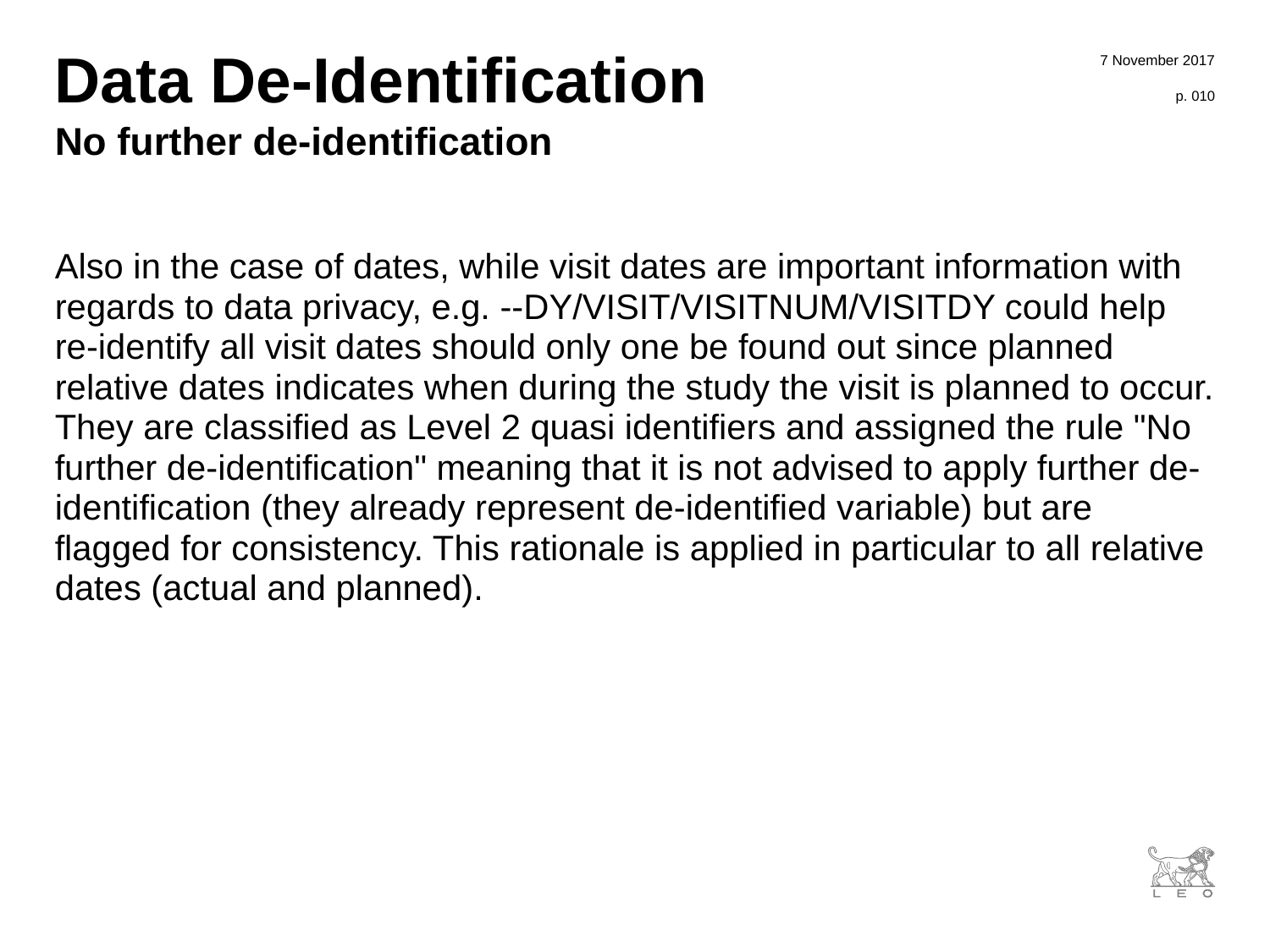

7 November 2017
# Data De-Identification
p. 010
No further de-identification

Also in the case of dates, while visit dates are important information with regards to data privacy, e.g. --DY/VISIT/VISITNUM/VISITDY could help re-identify all visit dates should only one be found out since planned relative dates indicates when during the study the visit is planned to occur. They are classified as Level 2 quasi identifiers and assigned the rule "No further de-identification" meaning that it is not advised to apply further de-identification (they already represent de-identified variable) but are flagged for consistency. This rationale is applied in particular to all relative dates (actual and planned).